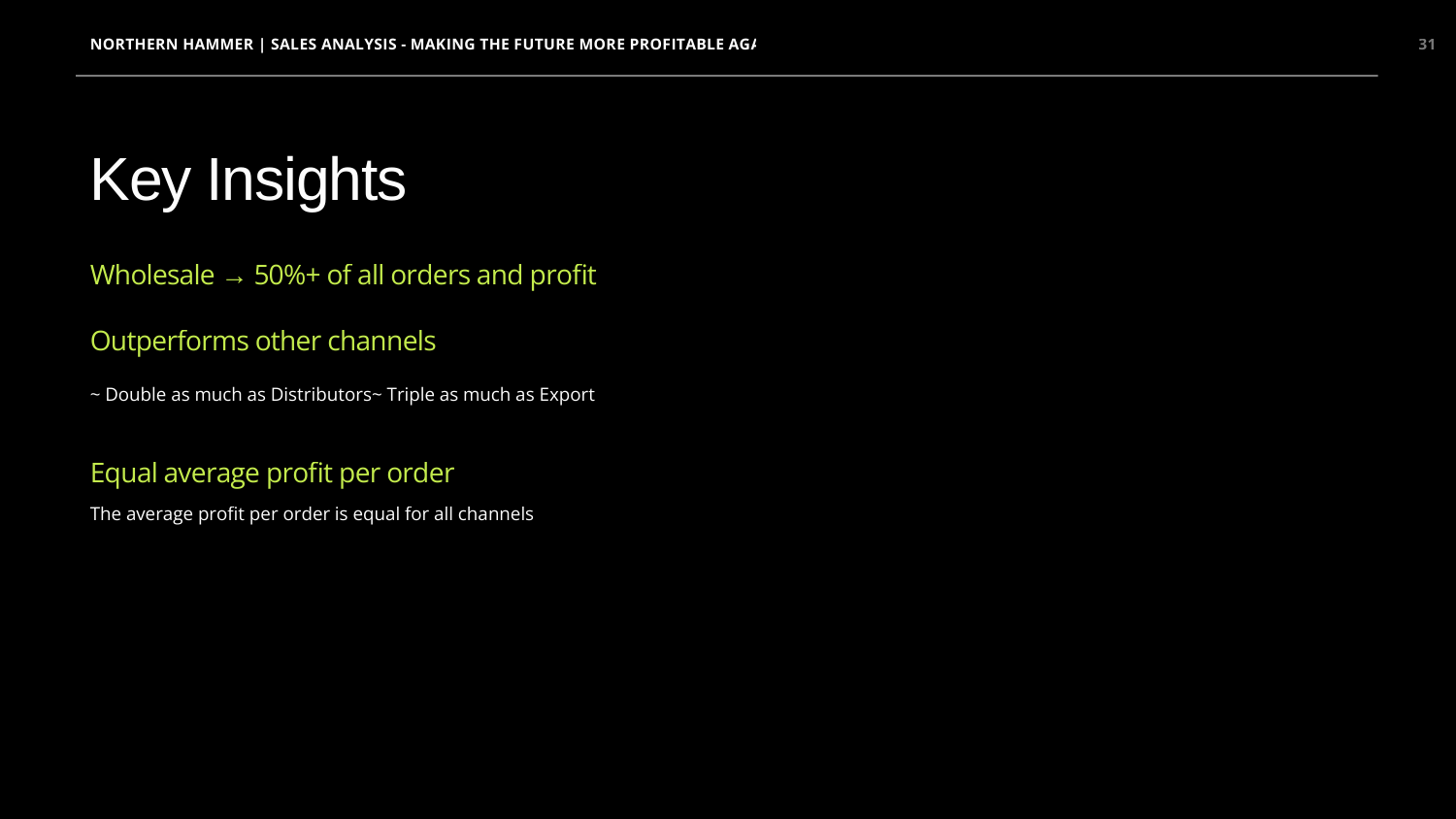

NORTHERN HAMMER | SALES ANALYSIS - MAKING THE FUTURE MORE PROFITABLE AGAIN
31

Key Insights

Wholesale → 50%+ of all orders and profit

Outperforms other channels
~ Double as much as Distributors ~ Triple as much as Export

Equal average profit per order
The average profit per order is equal for all channels